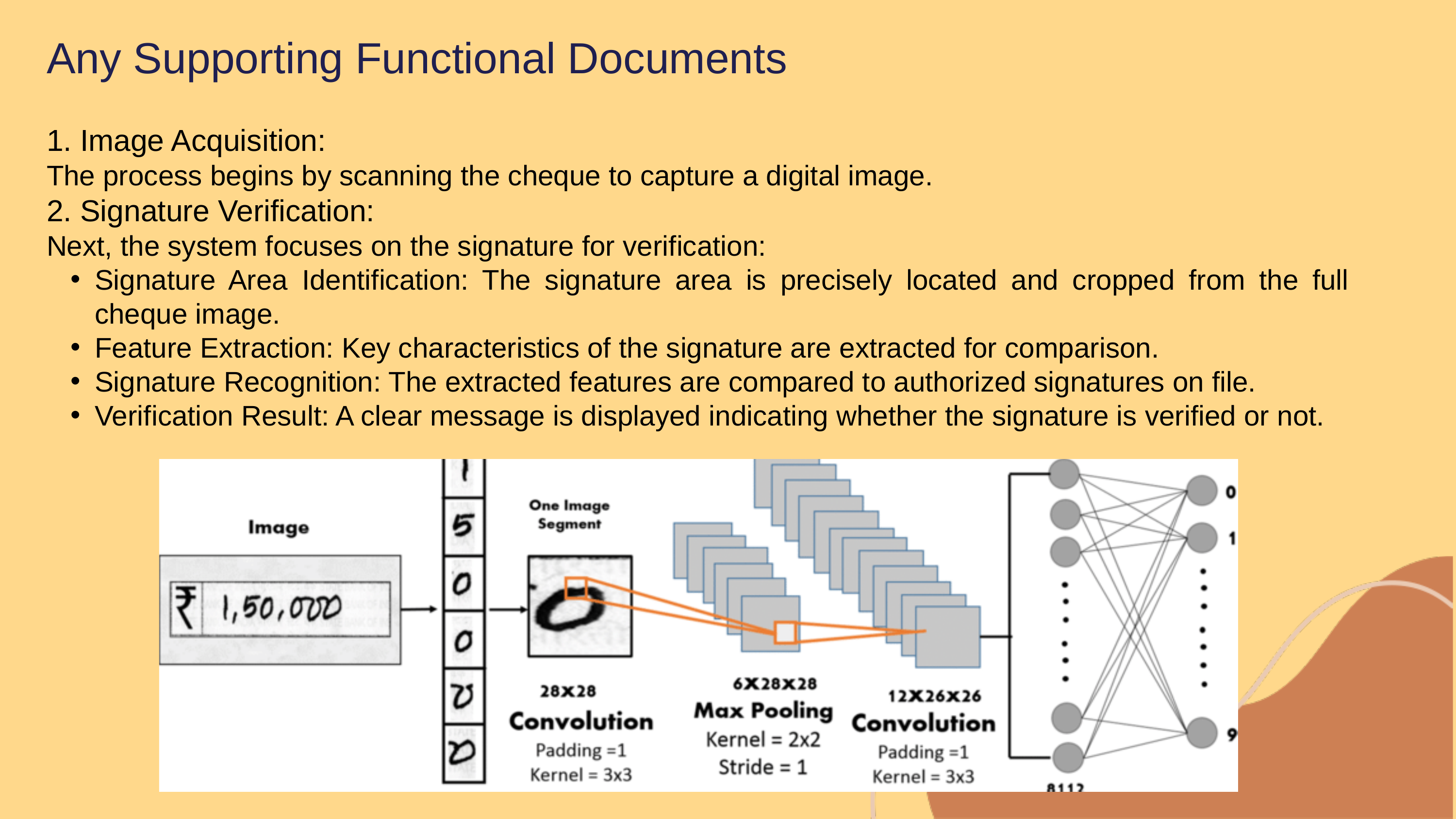

Any Supporting Functional Documents
1. Image Acquisition:
The process begins by scanning the cheque to capture a digital image.
2. Signature Verification:
Next, the system focuses on the signature for verification:
Signature Area Identification: The signature area is precisely located and cropped from the full cheque image.
Feature Extraction: Key characteristics of the signature are extracted for comparison.
Signature Recognition: The extracted features are compared to authorized signatures on file.
Verification Result: A clear message is displayed indicating whether the signature is verified or not.